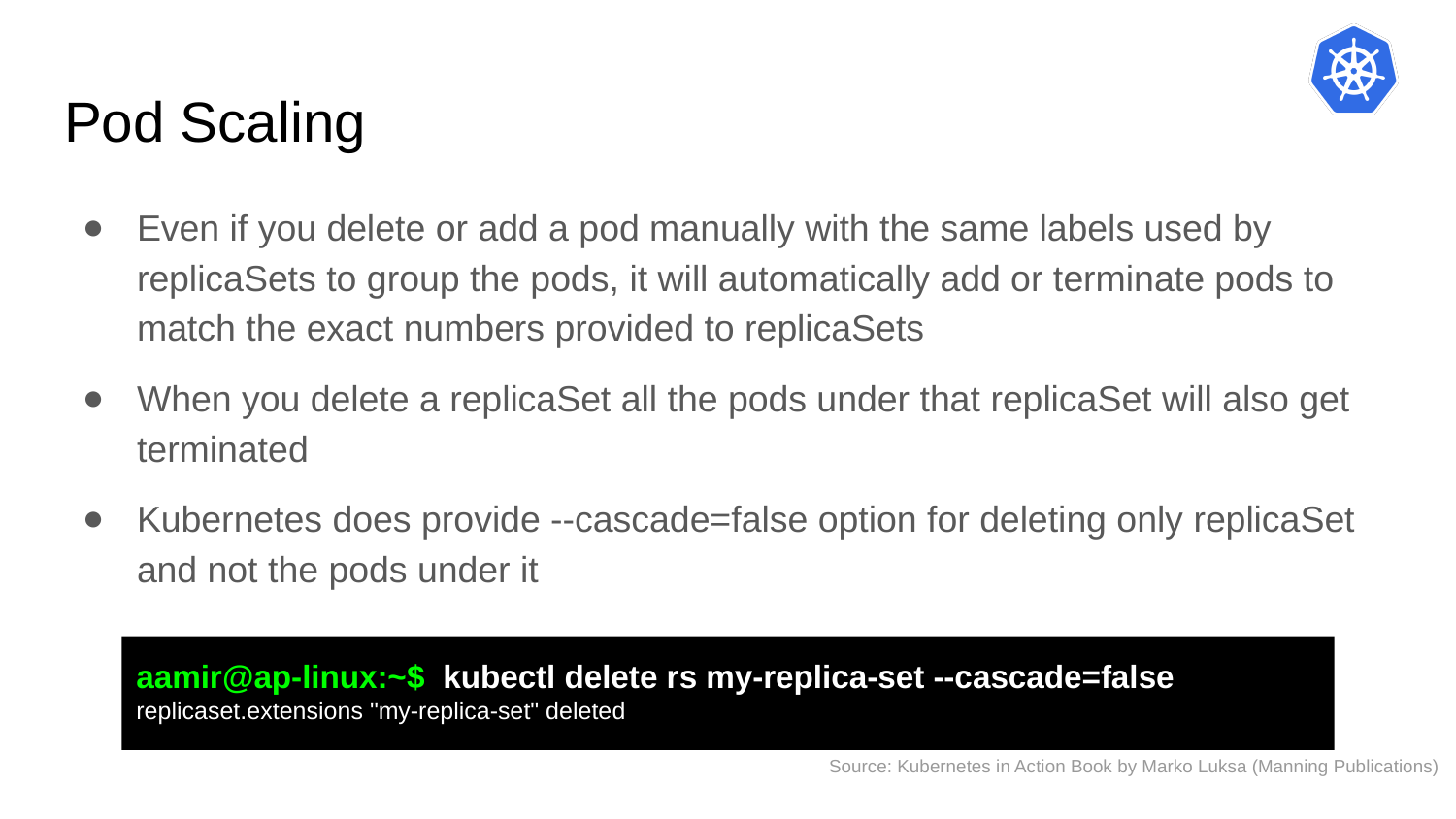

# Pod Scaling
Even if you delete or add a pod manually with the same labels used by replicaSets to group the pods, it will automatically add or terminate pods to match the exact numbers provided to replicaSets
When you delete a replicaSet all the pods under that replicaSet will also get terminated
Kubernetes does provide --cascade=false option for deleting only replicaSet and not the pods under it
aamir@ap-linux:~$  kubectl delete rs my-replica-set --cascade=false
replicaset.extensions "my-replica-set" deleted